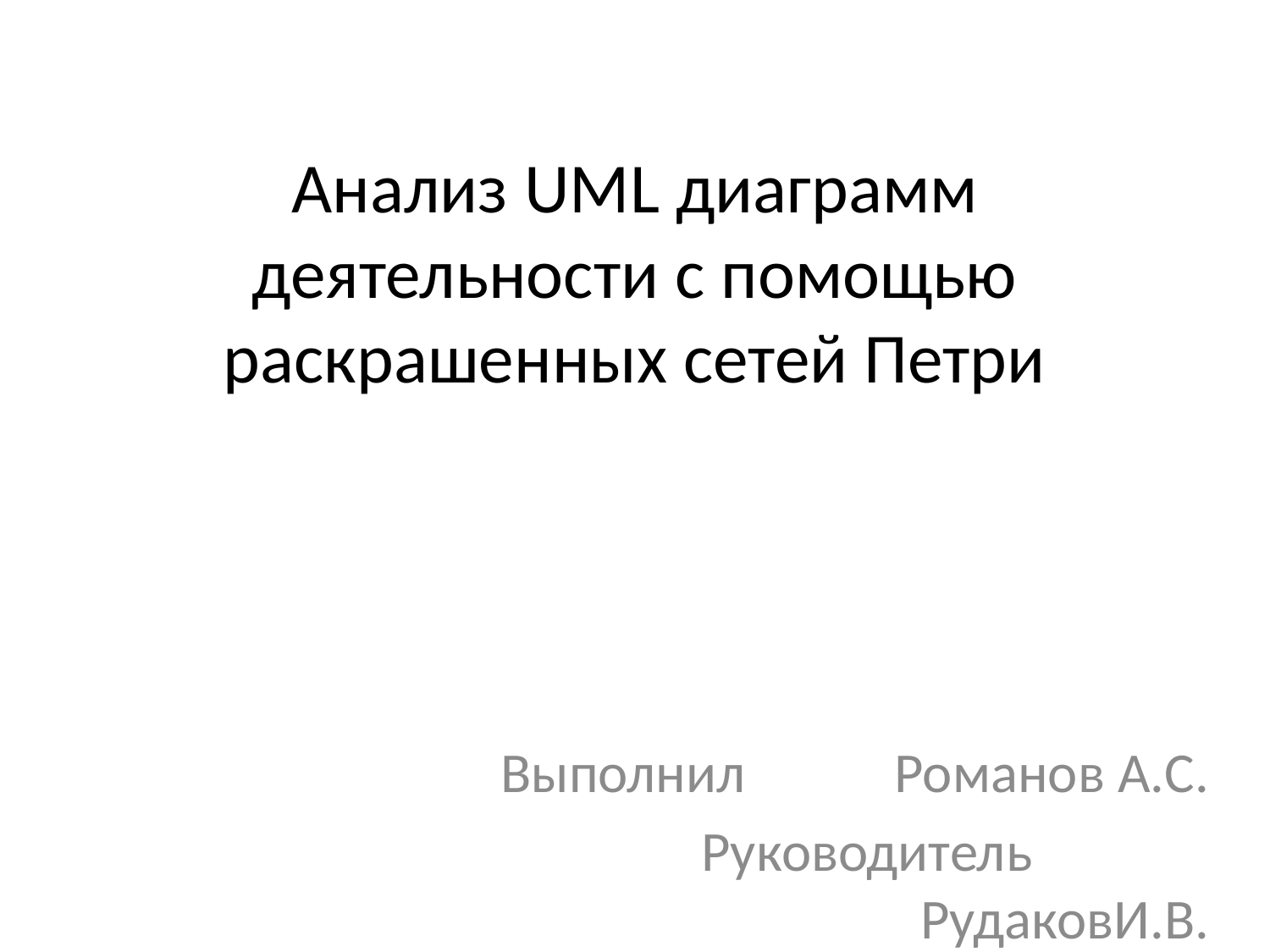

# Анализ UML диаграмм деятельности с помощью раскрашенных сетей Петри
Выполнил		 Романов А.С.
Руководитель		РудаковИ.В.